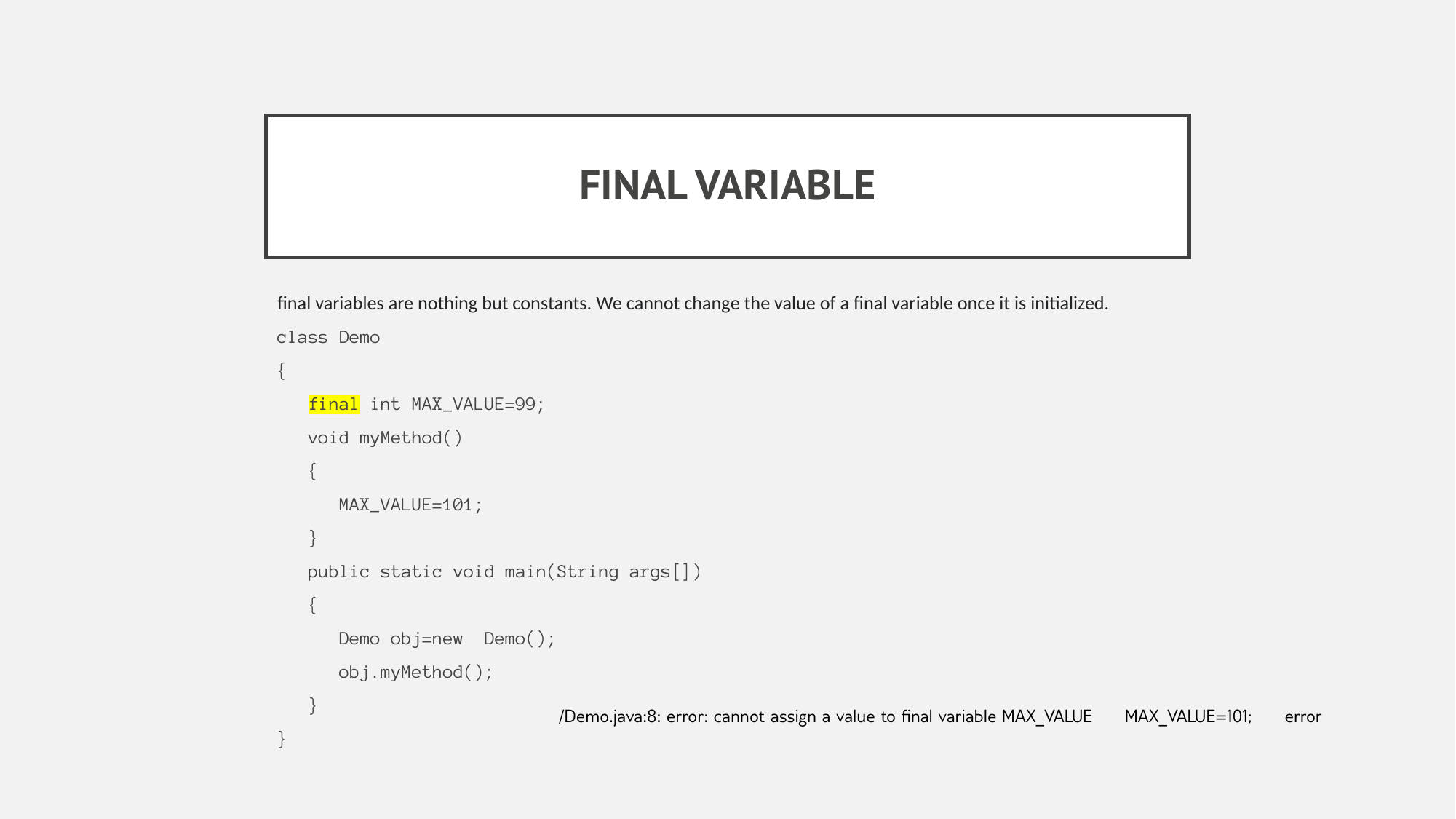

# FINAL VARIABLE
final variables are nothing but constants. We cannot change the value of a final variable once it is initialized.
class Demo
{
   final int MAX_VALUE=99;
   void myMethod()
   {
      MAX_VALUE=101;
   }
   public static void main(String args[])
   {
      Demo obj=new  Demo();
      obj.myMethod();
   }
}

/Demo.java:8: error: cannot assign a value to final variable MAX_VALUE      MAX_VALUE=101;      error